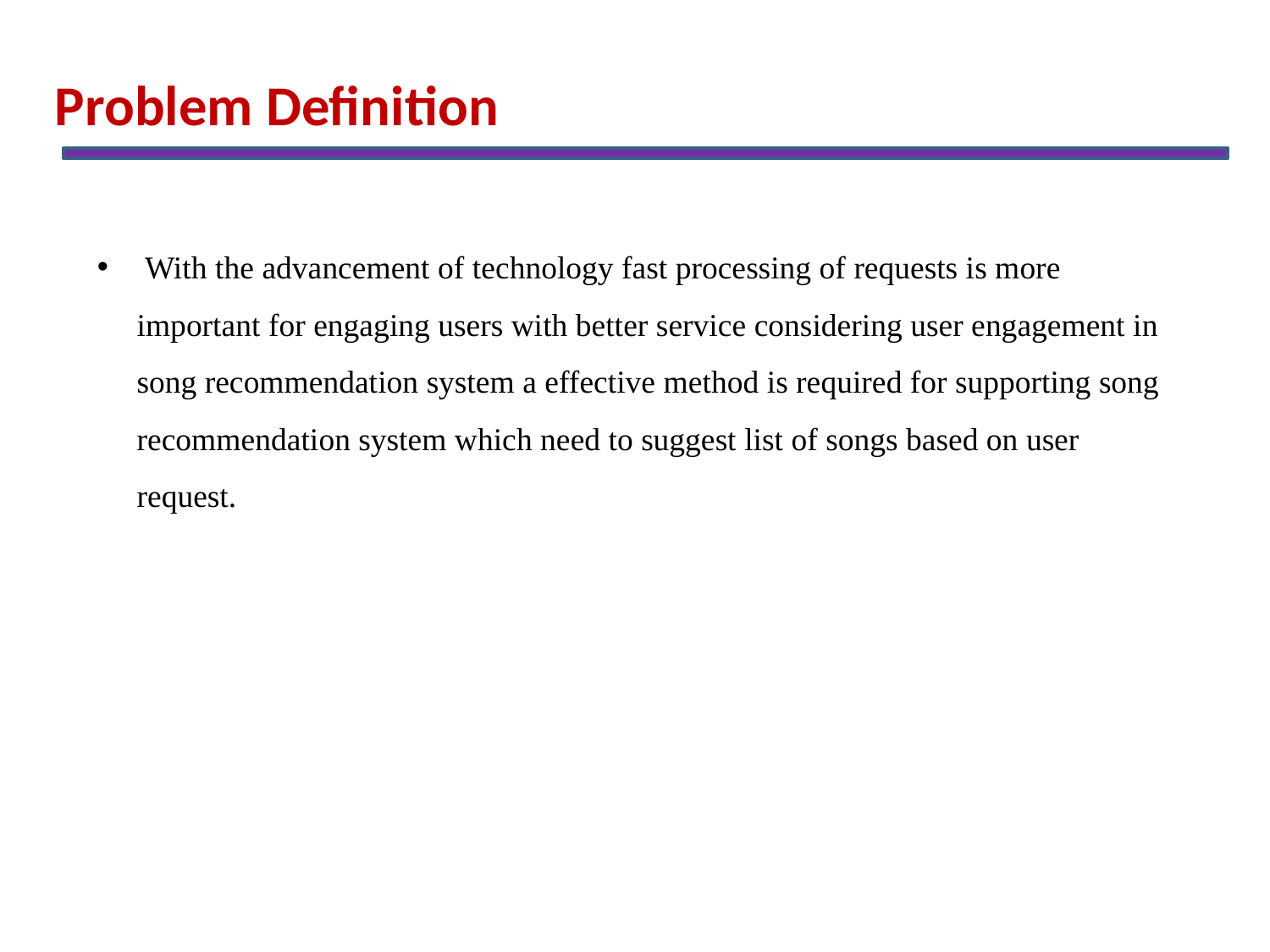

Problem Definition

 With the advancement of technology fast processing of requests is more important for engaging users with better service considering user engagement in song recommendation system a effective method is required for supporting song recommendation system which need to suggest list of songs based on user request.